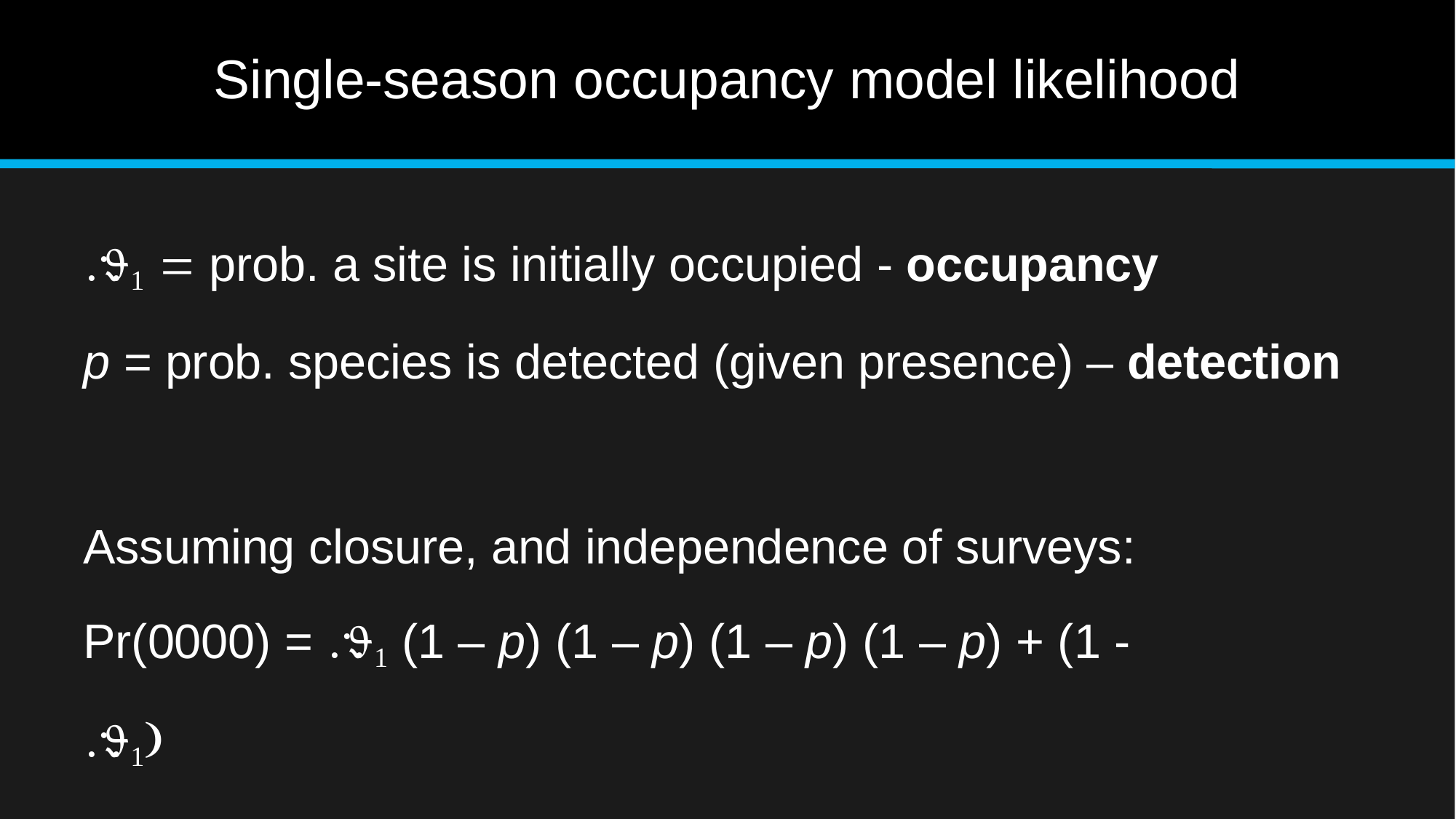

# Single-season occupancy model likelihood
∴ϑ1  = prob. a site is initially occupied - occupancy
p = prob. species is detected (given presence) – detection

Assuming closure, and independence of surveys:  Pr(0000) = ∴ϑ1  (1 – p) (1 – p) (1 – p) (1 – p) + (1 - ∴ϑ1)